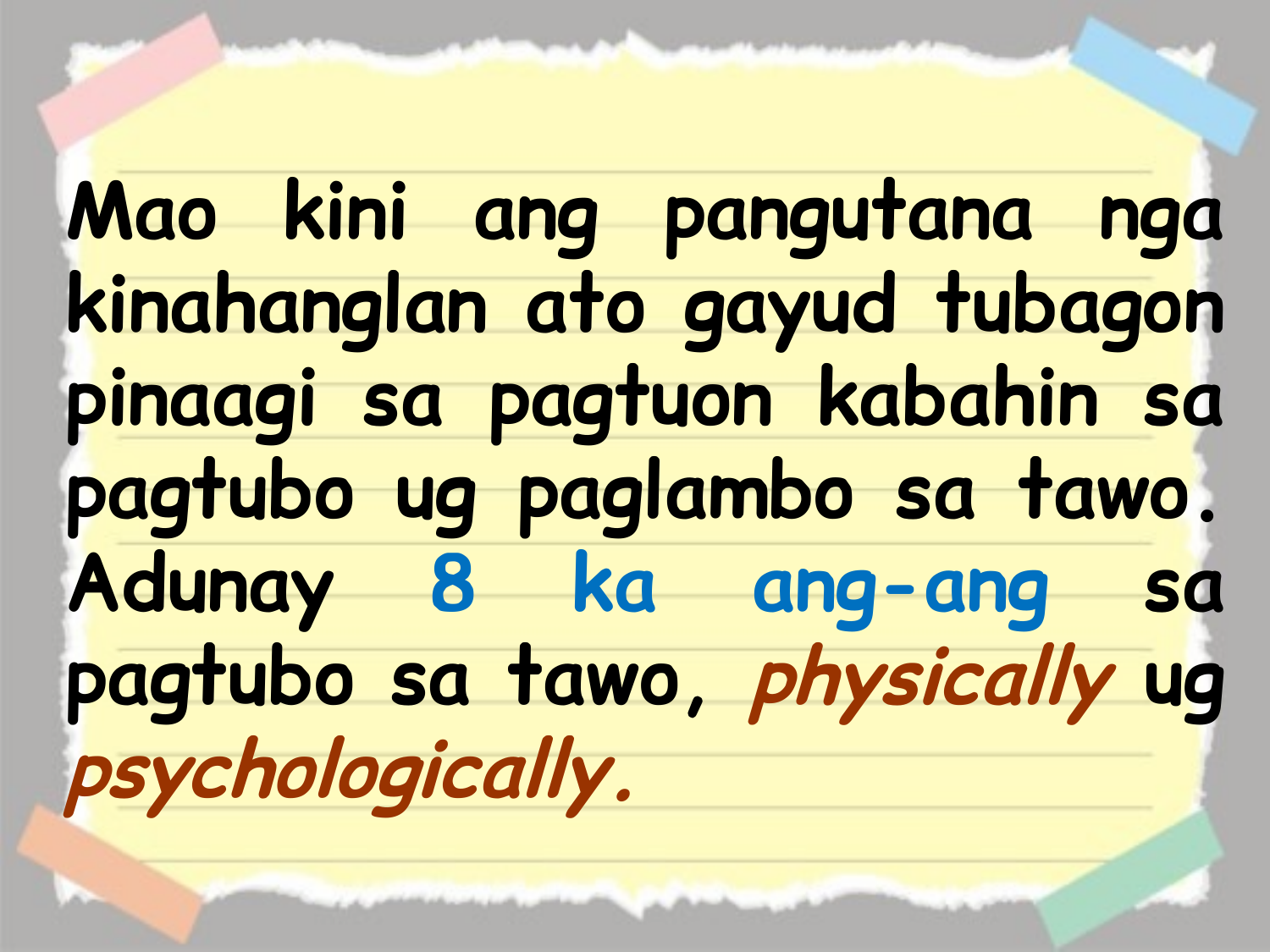

Mao kini ang pangutana nga kinahanglan ato gayud tubagon pinaagi sa pagtuon kabahin sa pagtubo ug paglambo sa tawo. Adunay 8 ka ang-ang sa pagtubo sa tawo, physically ug psychologically.